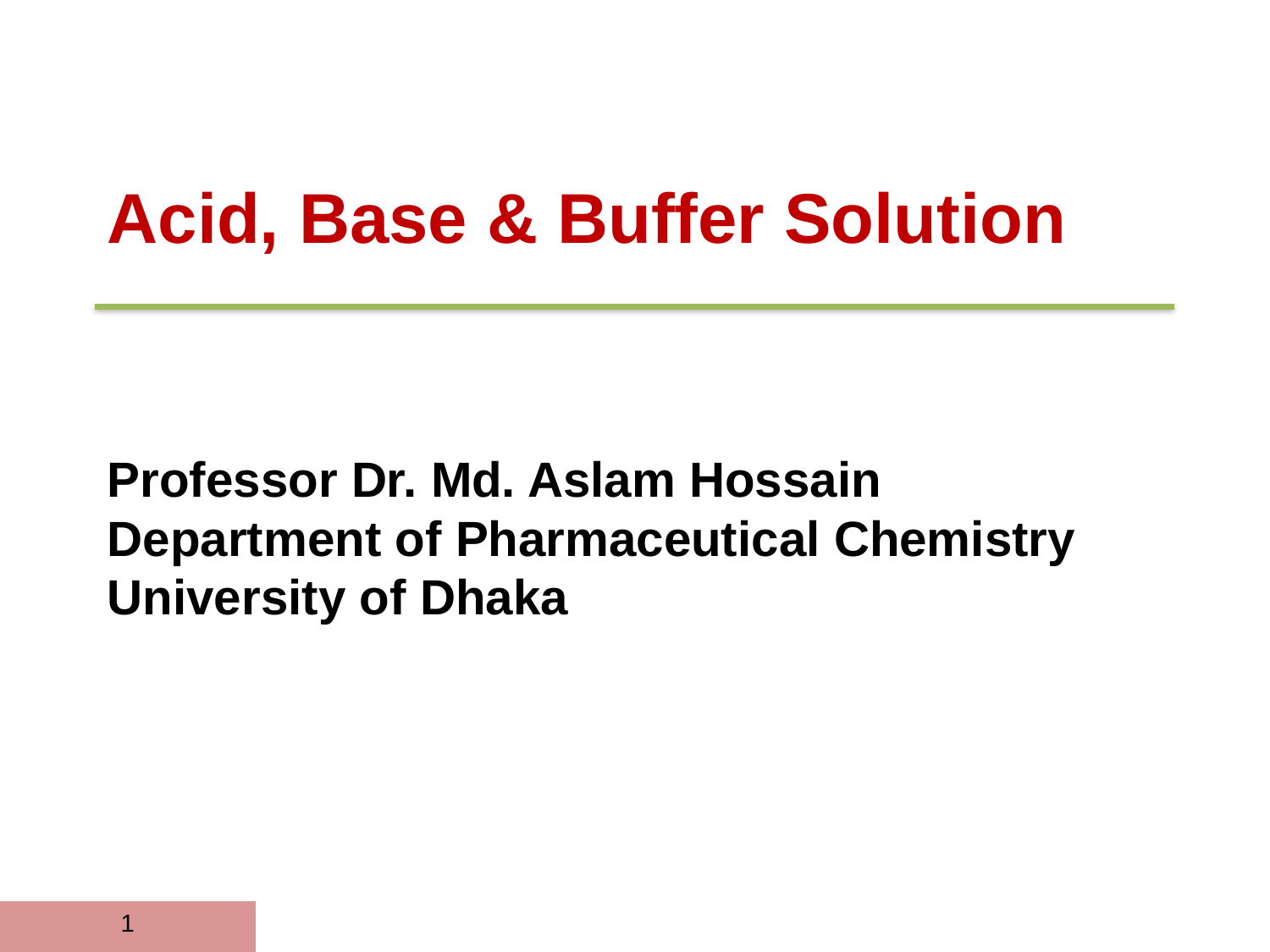

Acid, Base & Buffer Solution
Professor Dr. Md. Aslam Hossain
Department of Pharmaceutical Chemistry University of Dhaka
1